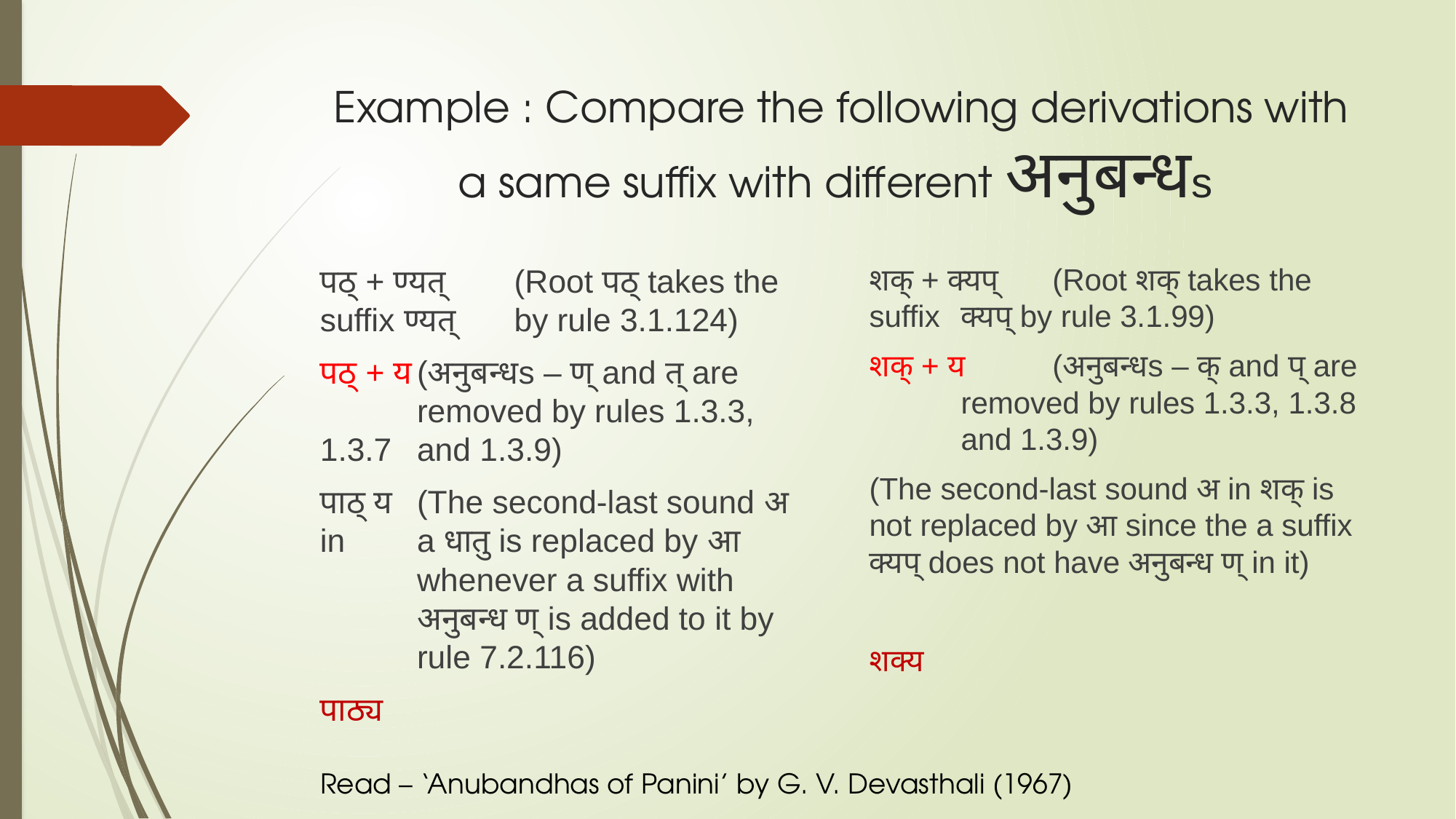

# Example : Compare the following derivations with a same suffix with different अनुबन्धs
पठ् + ण्यत् 		(Root पठ् takes the suffix ण्यत् 			by rule 3.1.124)
पठ् + य		(अनुबन्धs – ण् and त् are 					removed by rules 1.3.3, 1.3.7 				and 1.3.9)
पाठ् य 		(The second-last sound अ in 				a धातु is replaced by आ 					whenever a suffix with 					अनुबन्ध ण् is added to it by 					rule 7.2.116)
पाठ्य

शक् + क्यप् 	(Root शक् takes the suffix 				क्यप् by rule 3.1.99)
शक् + य 		(अनुबन्धs – क् and प् are 					removed by rules 1.3.3, 1.3.8 				and 1.3.9)
(The second-last sound अ in शक् is not replaced by आ since the a suffix क्यप् does not have अनुबन्ध ण् in it)

शक्य
Read – ‘Anubandhas of Panini’ by G. V. Devasthali (1967)